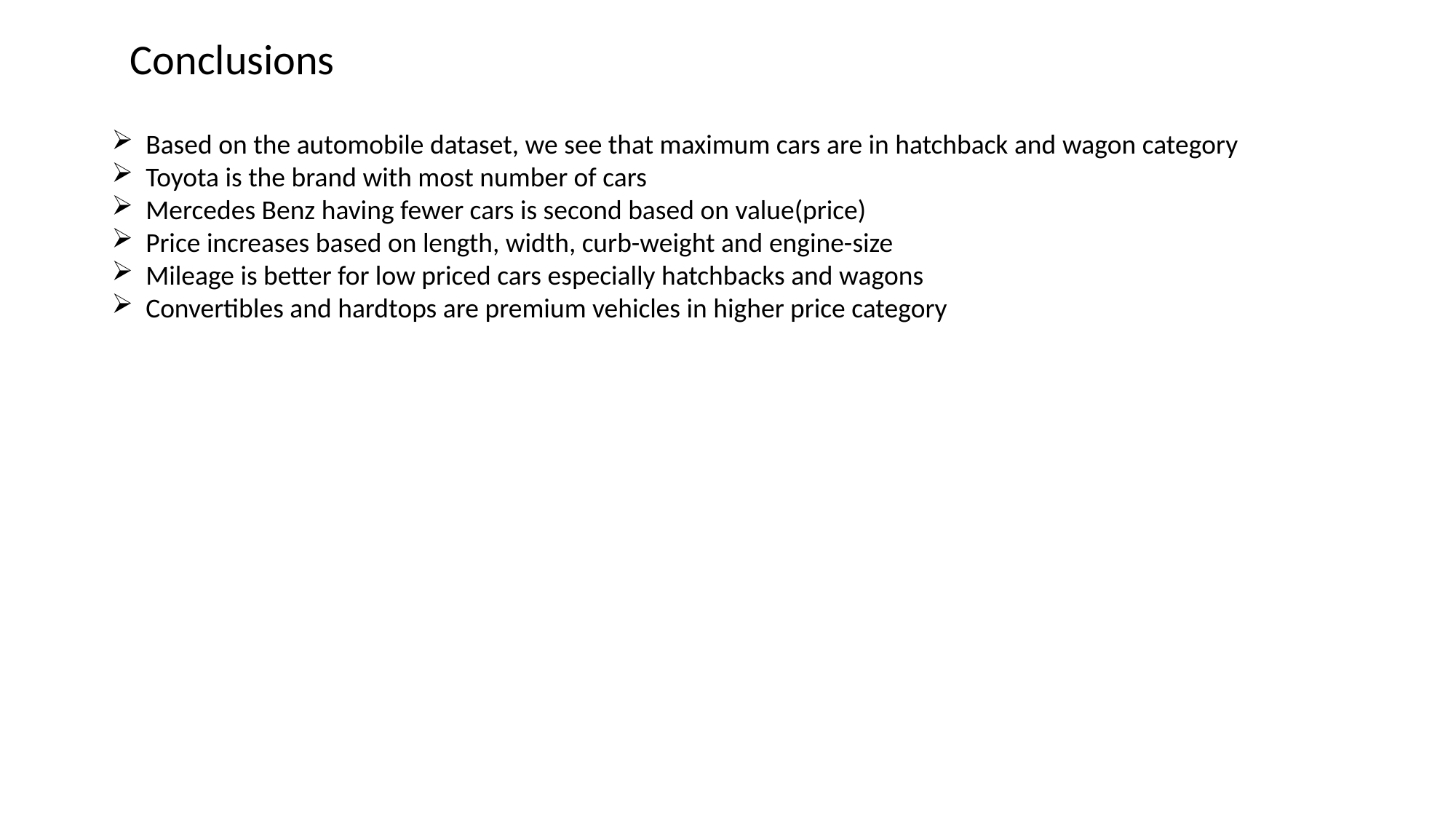

Conclusions
Based on the automobile dataset, we see that maximum cars are in hatchback and wagon category
Toyota is the brand with most number of cars
Mercedes Benz having fewer cars is second based on value(price)
Price increases based on length, width, curb-weight and engine-size
Mileage is better for low priced cars especially hatchbacks and wagons
Convertibles and hardtops are premium vehicles in higher price category